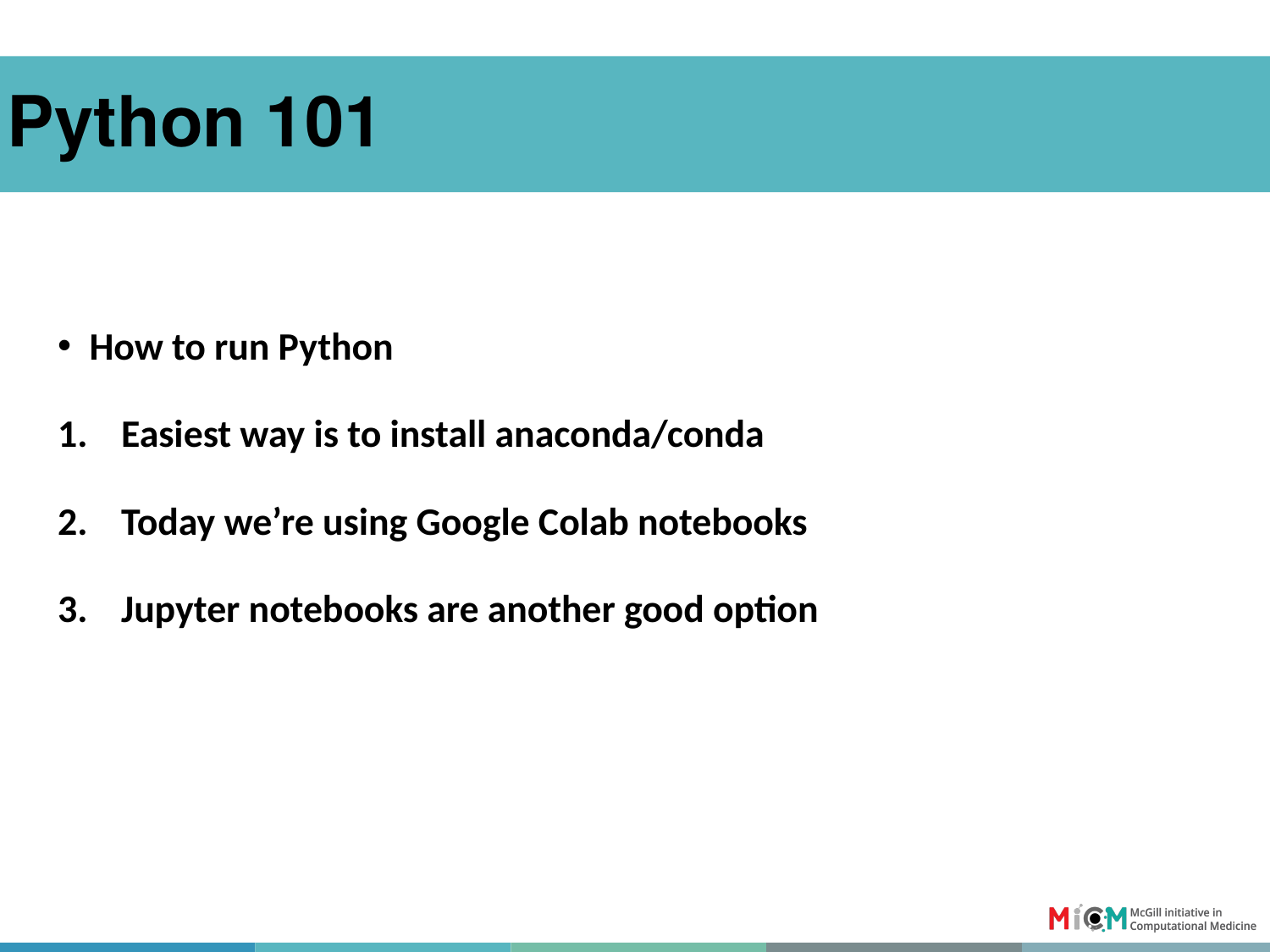

# Python 101

How to run Python
Easiest way is to install anaconda/conda
Today we’re using Google Colab notebooks
Jupyter notebooks are another good option